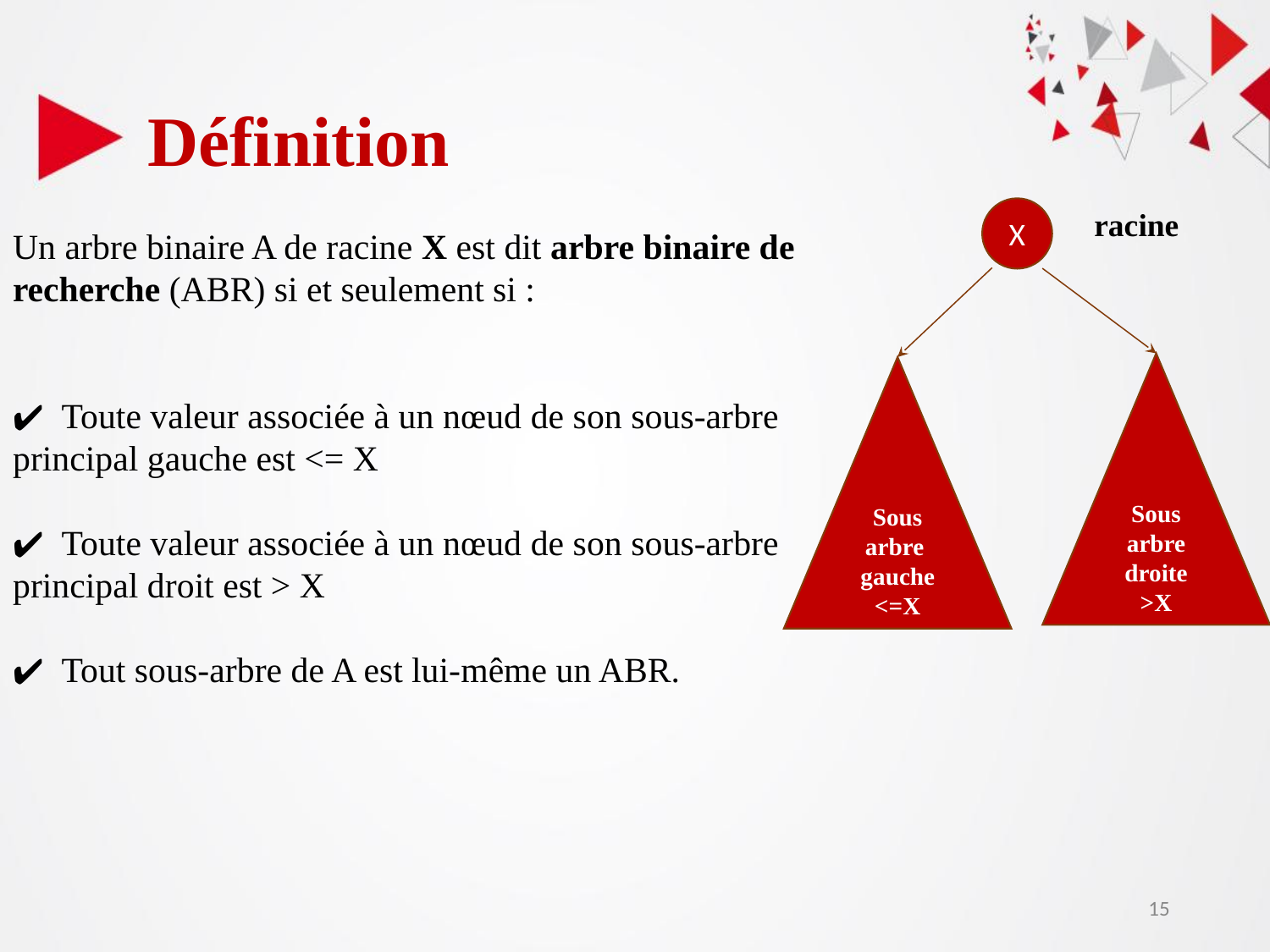

Définition
X
racine
Un arbre binaire A de racine X est dit arbre binaire de recherche (ABR) si et seulement si :

  Toute valeur associée à un nœud de son sous-arbre principal gauche est <= X

  Toute valeur associée à un nœud de son sous-arbre principal droit est > X

  Tout sous-arbre de A est lui-même un ABR.

Sous arbre droite >X
Sous arbre  gauche <=X
15